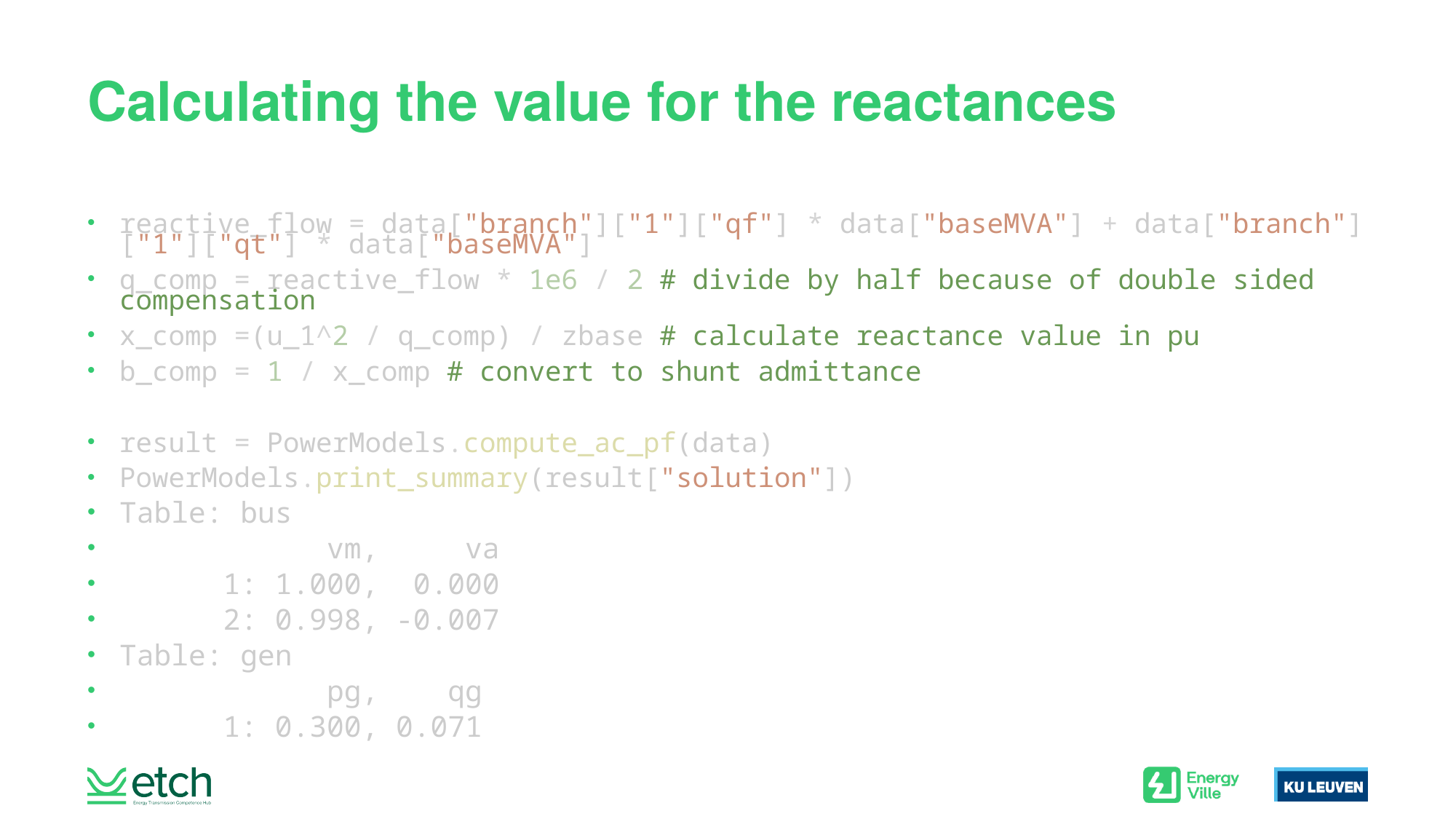

# Calculating the value for the reactances
reactive_flow = data["branch"]["1"]["qf"] * data["baseMVA"] + data["branch"]["1"]["qt"] * data["baseMVA"]
q_comp = reactive_flow * 1e6 / 2 # divide by half because of double sided compensation
x_comp =(u_1^2 / q_comp) / zbase # calculate reactance value in pu
b_comp = 1 / x_comp # convert to shunt admittance

result = PowerModels.compute_ac_pf(data)
PowerModels.print_summary(result["solution"])
Table: bus
            vm,     va
      1: 1.000,  0.000
      2: 0.998, -0.007
Table: gen
            pg,    qg
      1: 0.300, 0.071